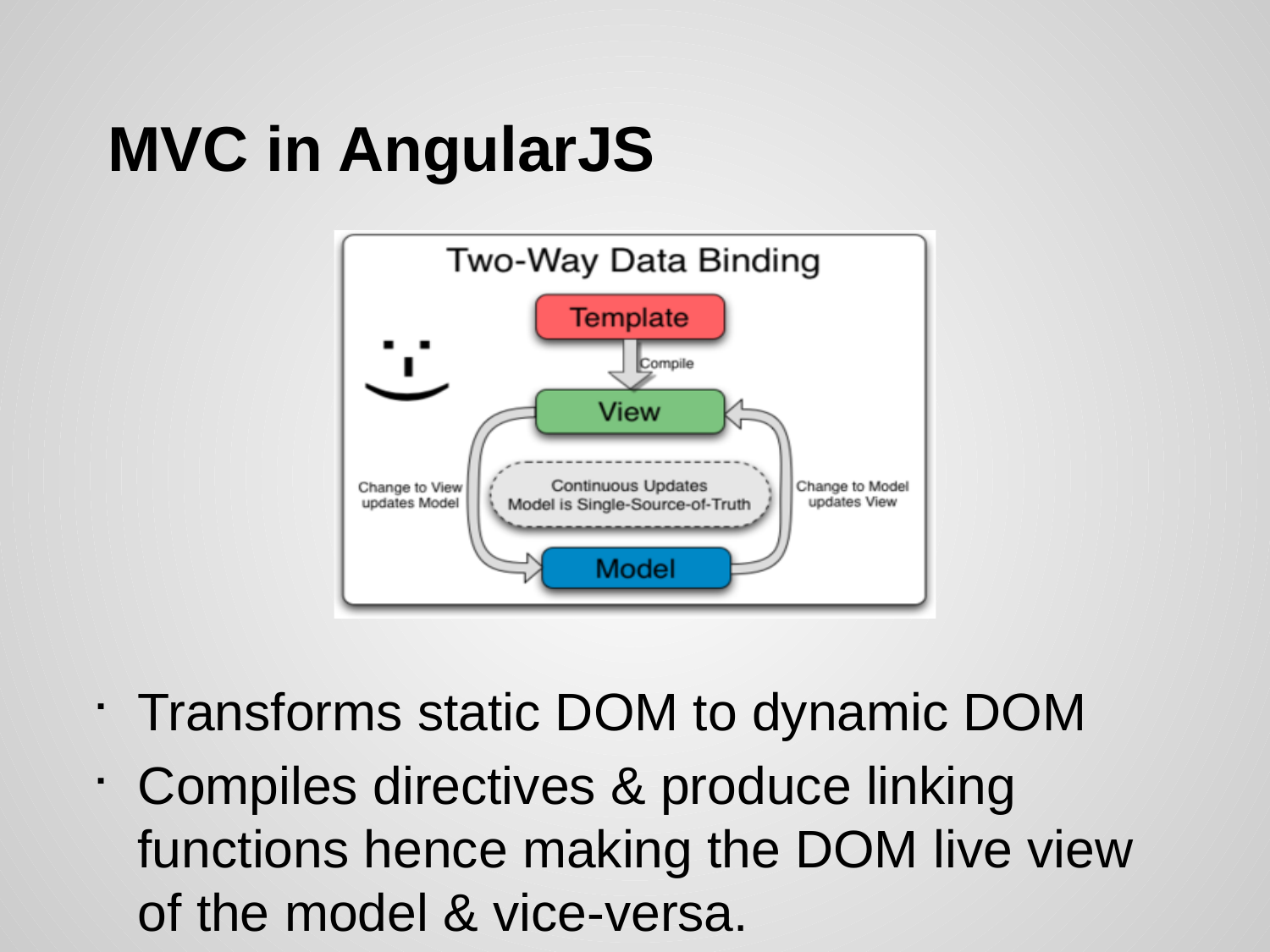

# MVC in AngularJS

Transforms static DOM to dynamic DOM
Compiles directives & produce linking functions hence making the DOM live view of the model & vice-versa.